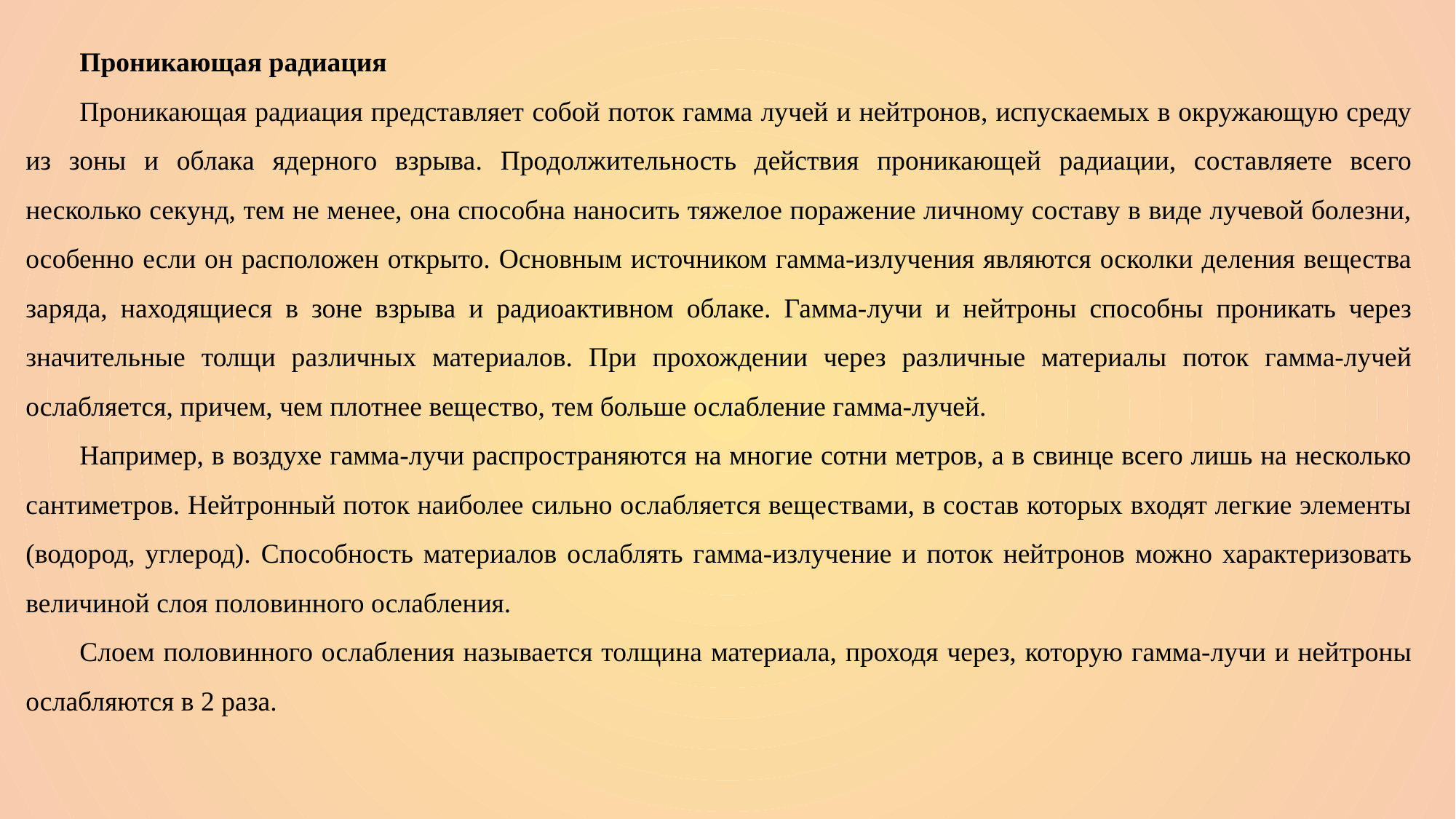

Проникающая радиация
Проникающая радиация представляет собой поток гамма лучей и нейтронов, испускаемых в окружающую среду из зоны и облака ядерного взрыва. Продолжительность действия проникающей радиации, составляете всего несколько секунд, тем не менее, она способна наносить тяжелое поражение личному составу в виде лучевой болезни, особенно если он расположен открыто. Основным источником гамма-излучения являются осколки деления вещества заряда, находящиеся в зоне взрыва и радиоактивном облаке. Гамма-лучи и нейтроны способны проникать через значительные толщи различных материалов. При прохождении через различные материалы поток гамма-лучей ослабляется, причем, чем плотнее вещество, тем больше ослабление гамма-лучей.
Например, в воздухе гамма-лучи распространяются на многие сотни метров, а в свинце всего лишь на несколько сантиметров. Нейтронный поток наиболее сильно ослабляется веществами, в состав которых входят легкие элементы (водород, углерод). Способность материалов ослаблять гамма-излучение и поток нейтронов можно характеризовать величиной слоя половинного ослабления.
Слоем половинного ослабления называется толщина материала, проходя через, которую гамма-лучи и нейтроны ослабляются в 2 раза.